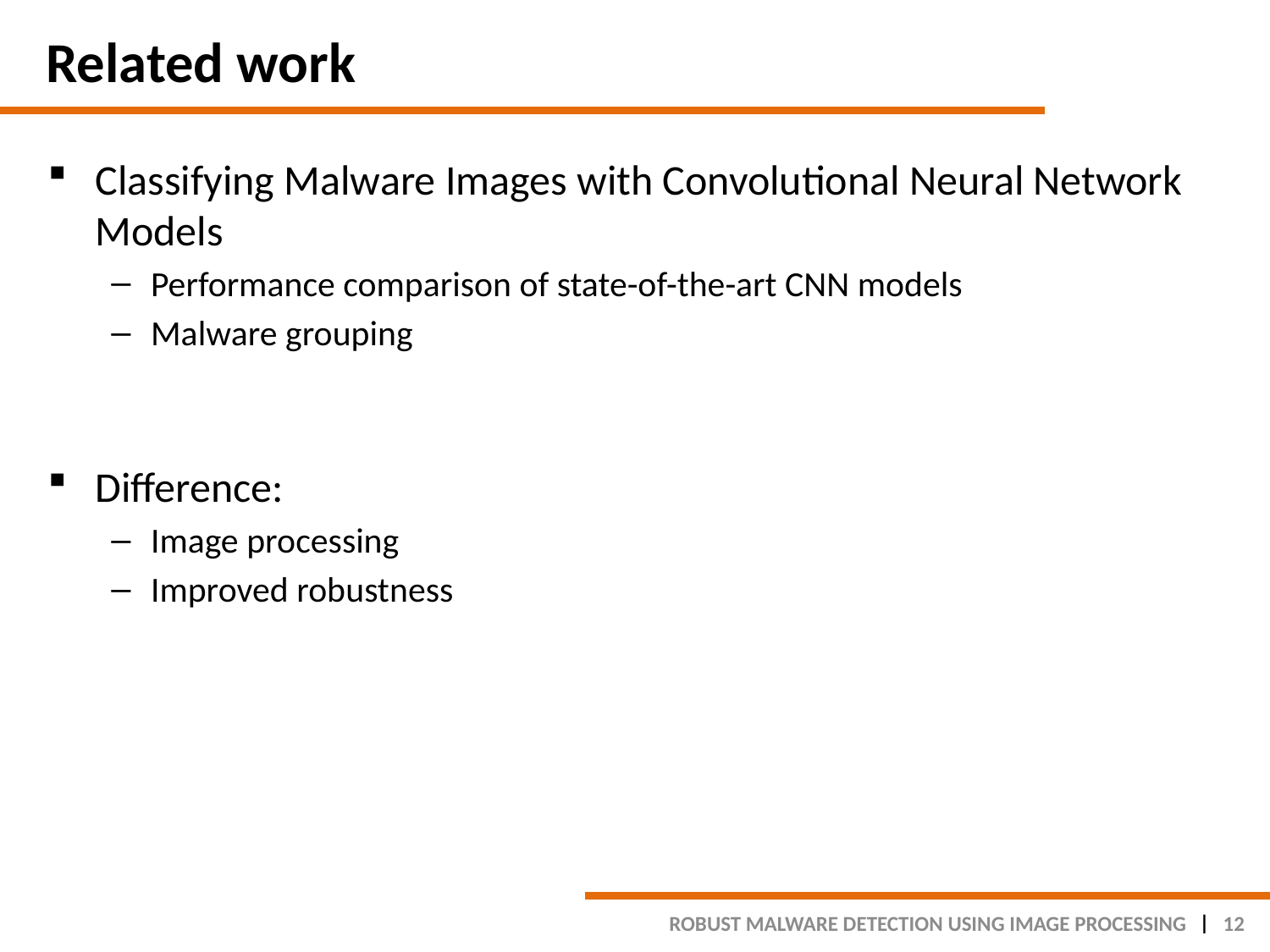

# Related work
Classifying Malware Images with Convolutional Neural Network Models
Performance comparison of state-of-the-art CNN models
Malware grouping

Difference:
Image processing
Improved robustness

ROBUST MALWARE DETECTION USING IMAGE PROCESSING
12